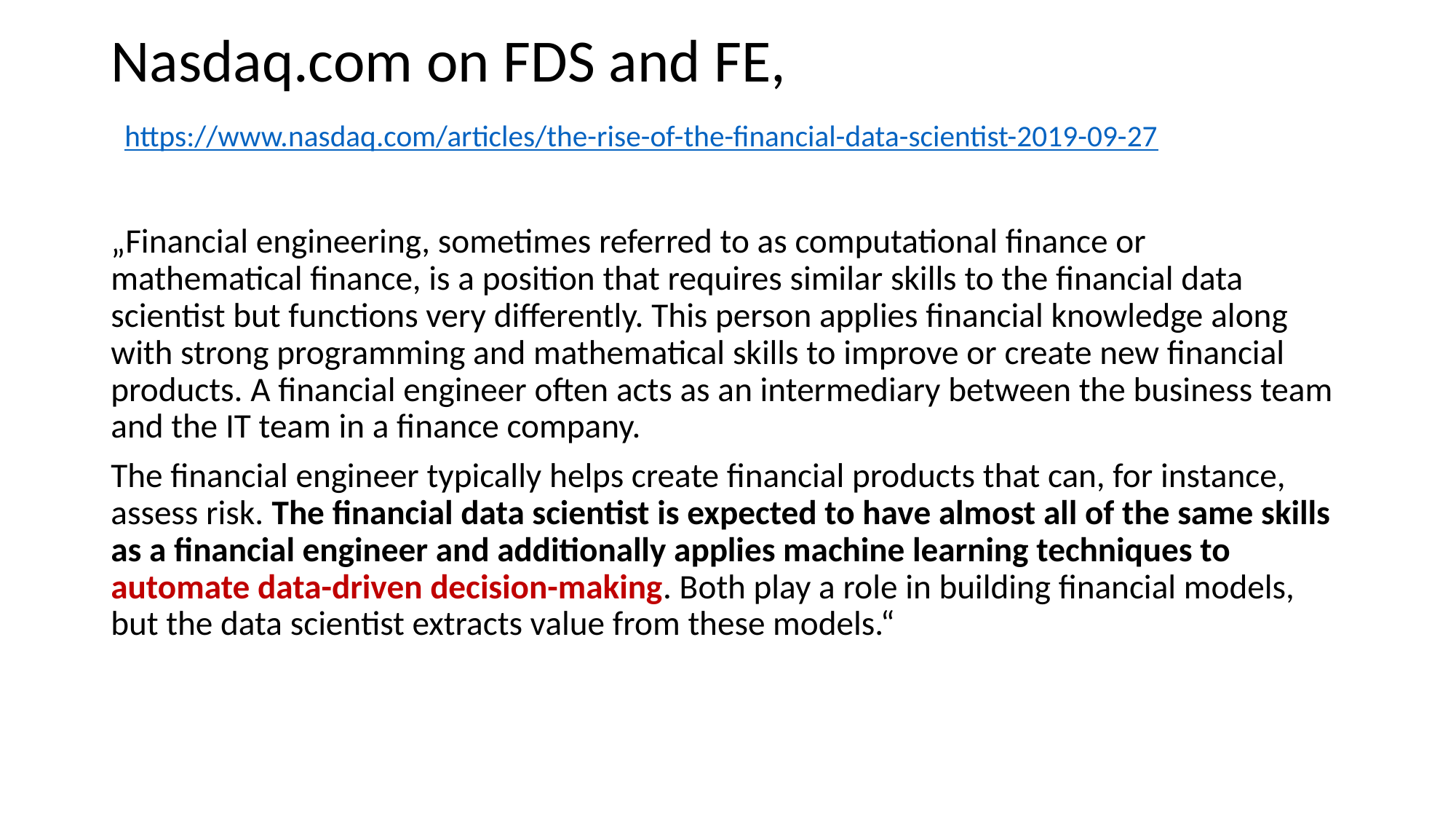

# Nasdaq.com on FDS and FE, https://www.nasdaq.com/articles/the-rise-of-the-financial-data-scientist-2019-09-27
„Financial engineering, sometimes referred to as computational finance or mathematical finance, is a position that requires similar skills to the financial data scientist but functions very differently. This person applies financial knowledge along with strong programming and mathematical skills to improve or create new financial products. A financial engineer often acts as an intermediary between the business team and the IT team in a finance company.
The financial engineer typically helps create financial products that can, for instance, assess risk. The financial data scientist is expected to have almost all of the same skills as a financial engineer and additionally applies machine learning techniques to automate data-driven decision-making. Both play a role in building financial models, but the data scientist extracts value from these models.“